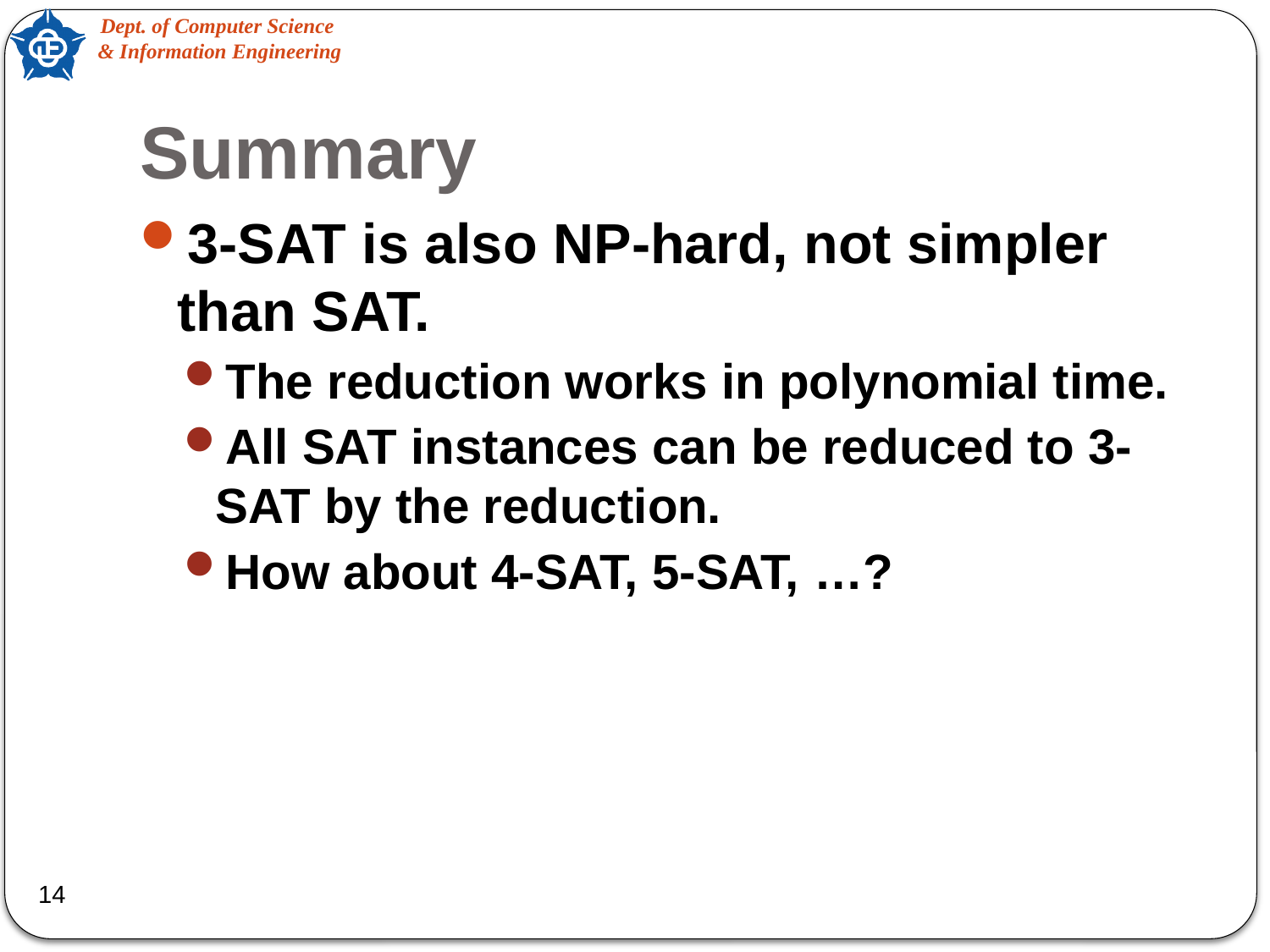

# Summary
3-SAT is also NP-hard, not simpler than SAT.
The reduction works in polynomial time.
All SAT instances can be reduced to 3-SAT by the reduction.
How about 4-SAT, 5-SAT, …?

14